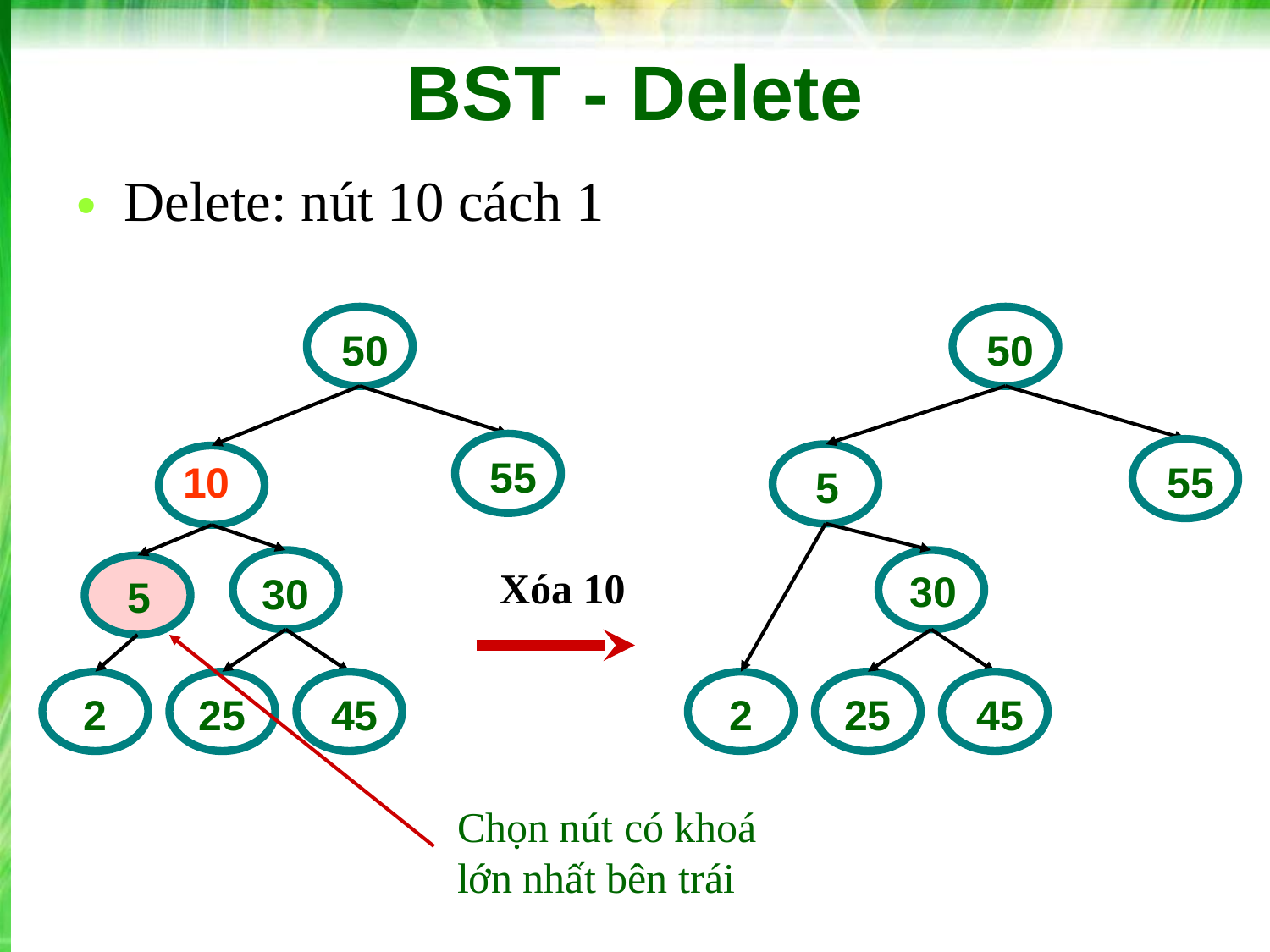

# BST - Delete
Delete: nút 10 cách 1

50
50

55

10
55
5

Xóa 10
30
30
5

2
25
45
2
25
45
Chọn nút có khoá lớn nhất bên trái
56